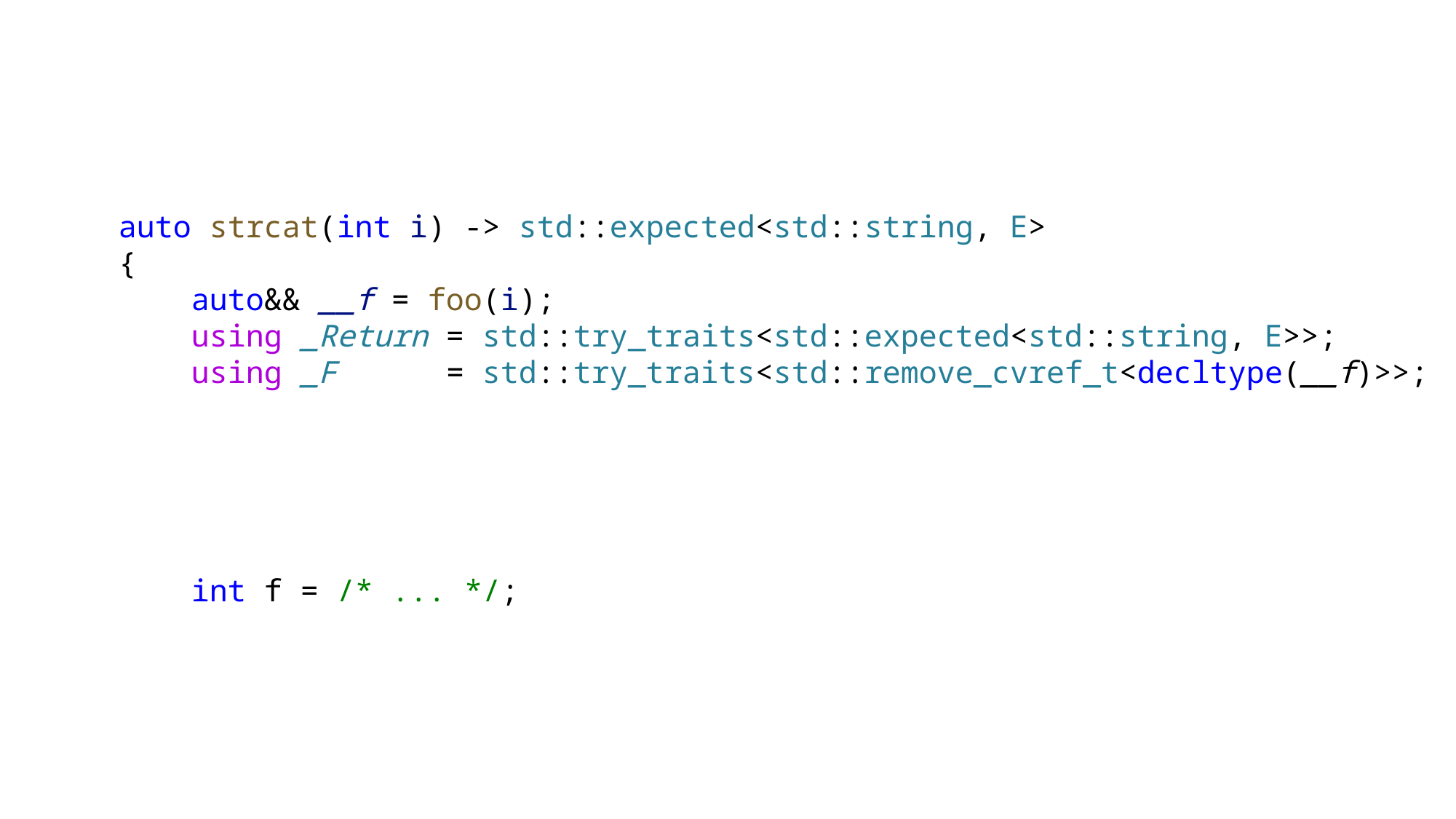

auto strcat(int i) -> std::expected<std::string, E>
{
    auto&& __f = foo(i);
    using _Return = std::try_traits<std::expected<std::string, E>>;
    using _F      = std::try_traits<std::remove_cvref_t<decltype(__f)>>;

    int f = /* ... */;